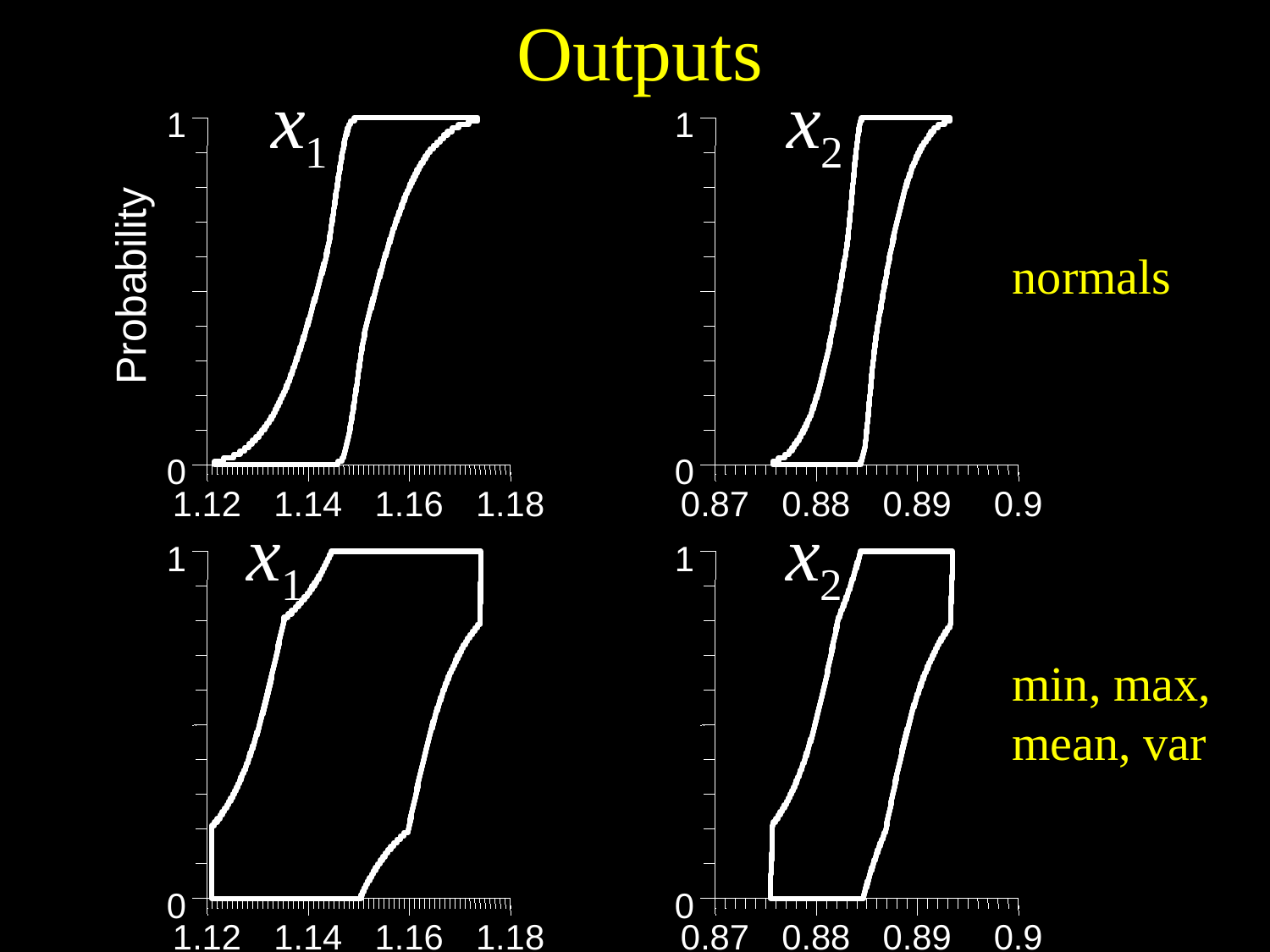

Outputs
x1
x2

1
1

normals
Probability

0
0

1.12
1.14
1.16
1.18
0.87
0.88
0.89
0.9
x1
x2

1
1

min, max, mean, var

0
0

1.12
1.14
1.16
1.18
0.87
0.88
0.89
0.9